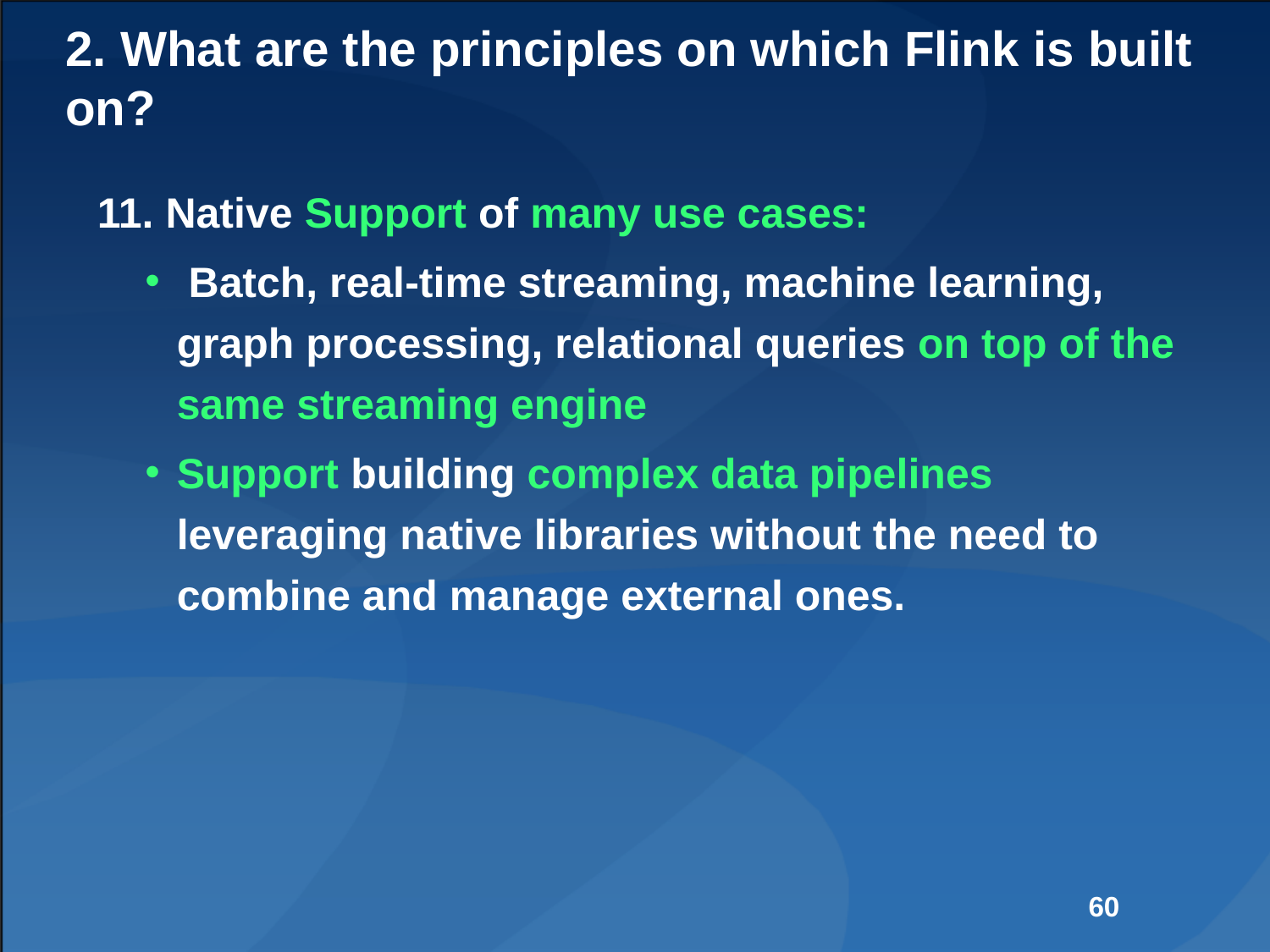

# 2. What are the principles on which Flink is built on?
11. Native Support of many use cases:
 Batch, real-time streaming, machine learning, graph processing, relational queries on top of the same streaming engine
Support building complex data pipelines leveraging native libraries without the need to combine and manage external ones.

60